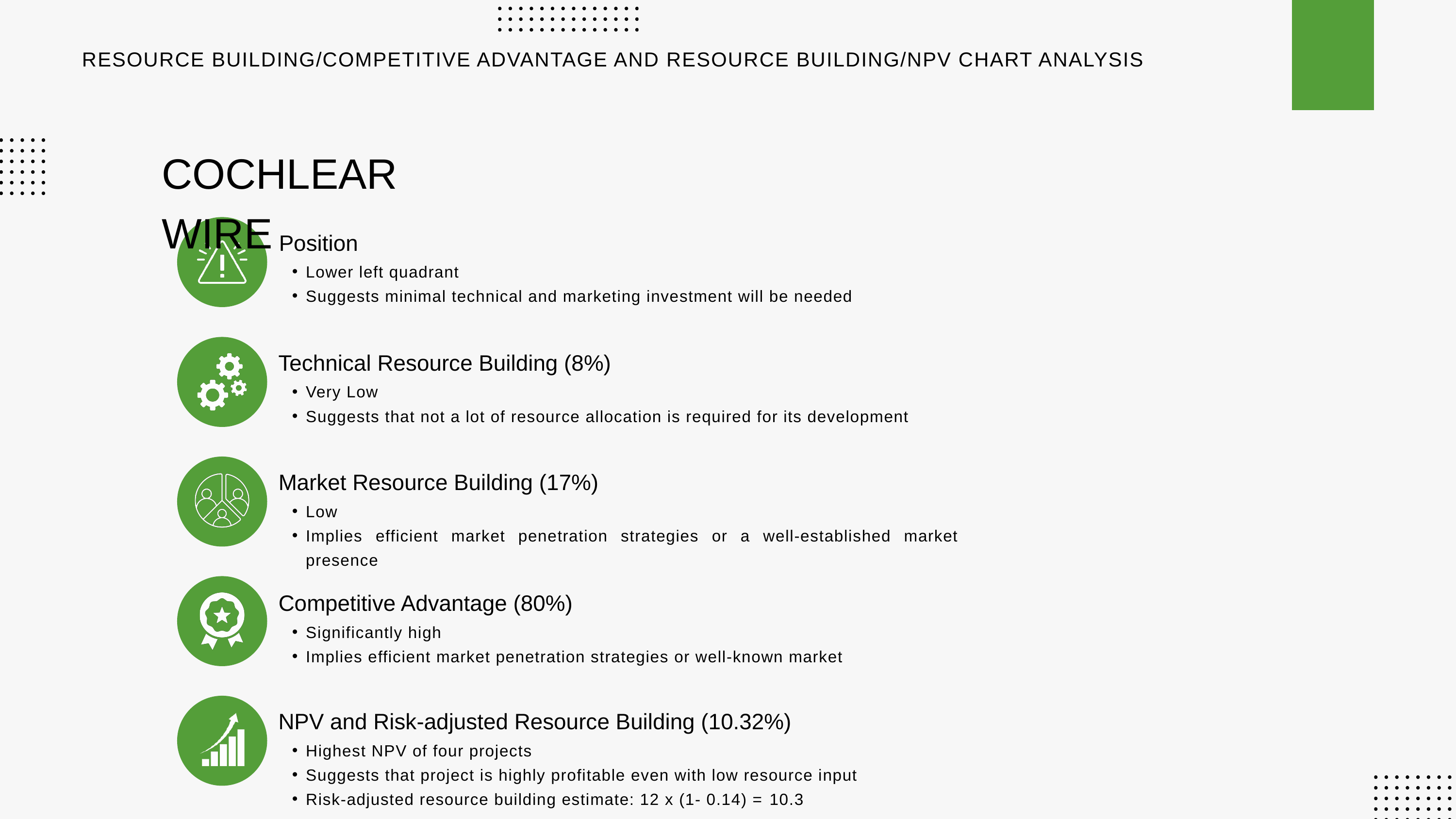

RESOURCE BUILDING/COMPETITIVE ADVANTAGE AND RESOURCE BUILDING/NPV CHART ANALYSIS
COCHLEAR WIRE

Position

Lower left quadrant
Suggests minimal technical and marketing investment will be needed

Technical Resource Building (8%)

Very Low
Suggests that not a lot of resource allocation is required for its development

Market Resource Building (17%)

Low
Implies efficient market penetration strategies or a well-established market presence

Competitive Advantage (80%)

Significantly high
Implies efficient market penetration strategies or well-known market

NPV and Risk-adjusted Resource Building (10.32%)
Highest NPV of four projects
Suggests that project is highly profitable even with low resource input
Risk-adjusted resource building estimate: 12 x (1- 0.14) = 10.3